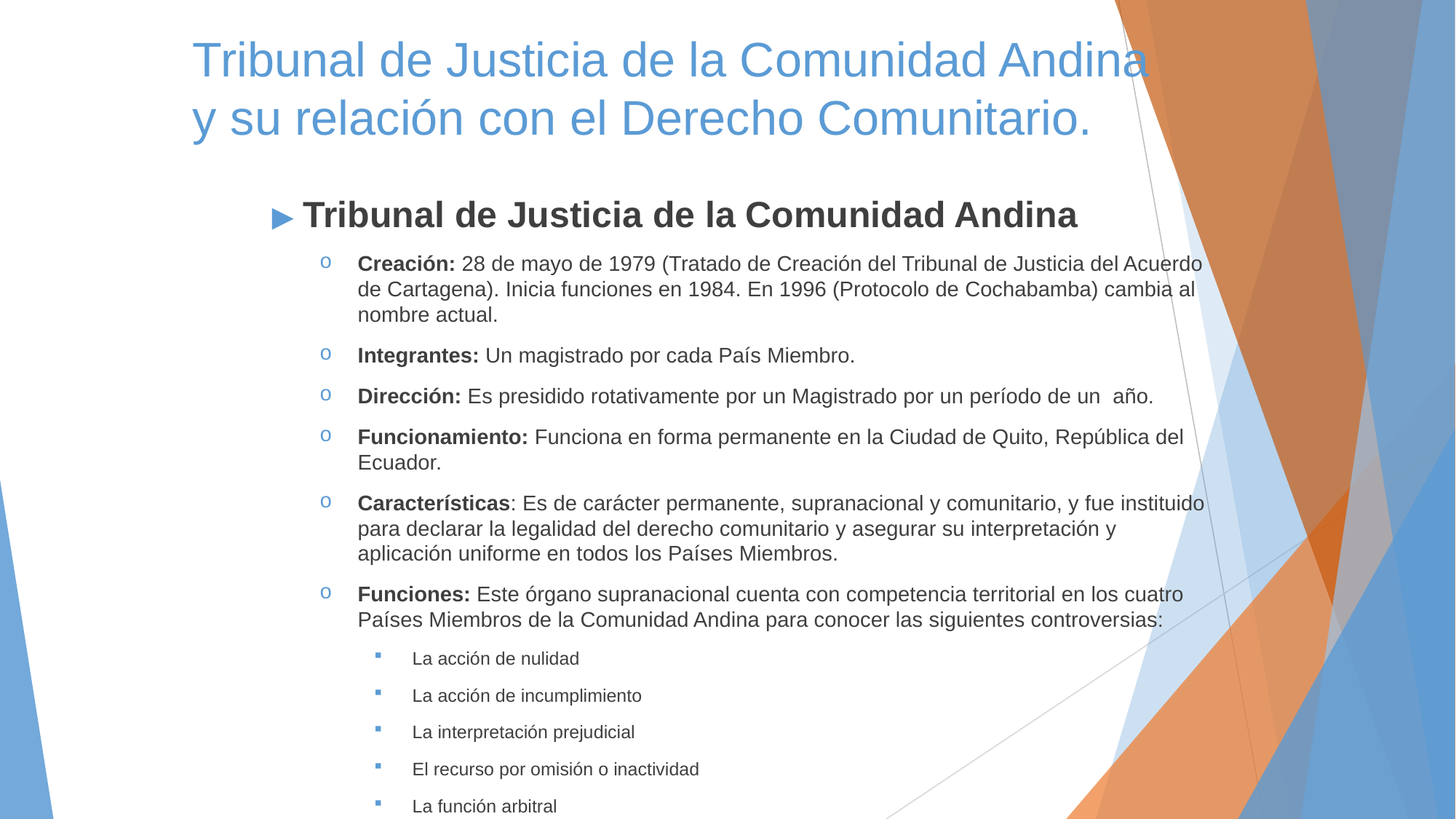

# Tribunal de Justicia de la Comunidad Andina y su relación con el Derecho Comunitario.
Tribunal de Justicia de la Comunidad Andina
Creación: 28 de mayo de 1979 (Tratado de Creación del Tribunal de Justicia del Acuerdo de Cartagena). Inicia funciones en 1984. En 1996 (Protocolo de Cochabamba) cambia al nombre actual.
Integrantes: Un magistrado por cada País Miembro.
Dirección: Es presidido rotativamente por un Magistrado por un período de un  año.
Funcionamiento: Funciona en forma permanente en la Ciudad de Quito, República del Ecuador.
Características: Es de carácter permanente, supranacional y comunitario, y fue instituido para declarar la legalidad del derecho comunitario y asegurar su interpretación y aplicación uniforme en todos los Países Miembros.
Funciones: Este órgano supranacional cuenta con competencia territorial en los cuatro Países Miembros de la Comunidad Andina para conocer las siguientes controversias:
La acción de nulidad
La acción de incumplimiento
La interpretación prejudicial
El recurso por omisión o inactividad
La función arbitral
La acción laboral.
Reglamentación: Acuerdo de Cartagena, Tratado de Creación, Estatuto del Tribunal, Reglamento interno del tribunal.